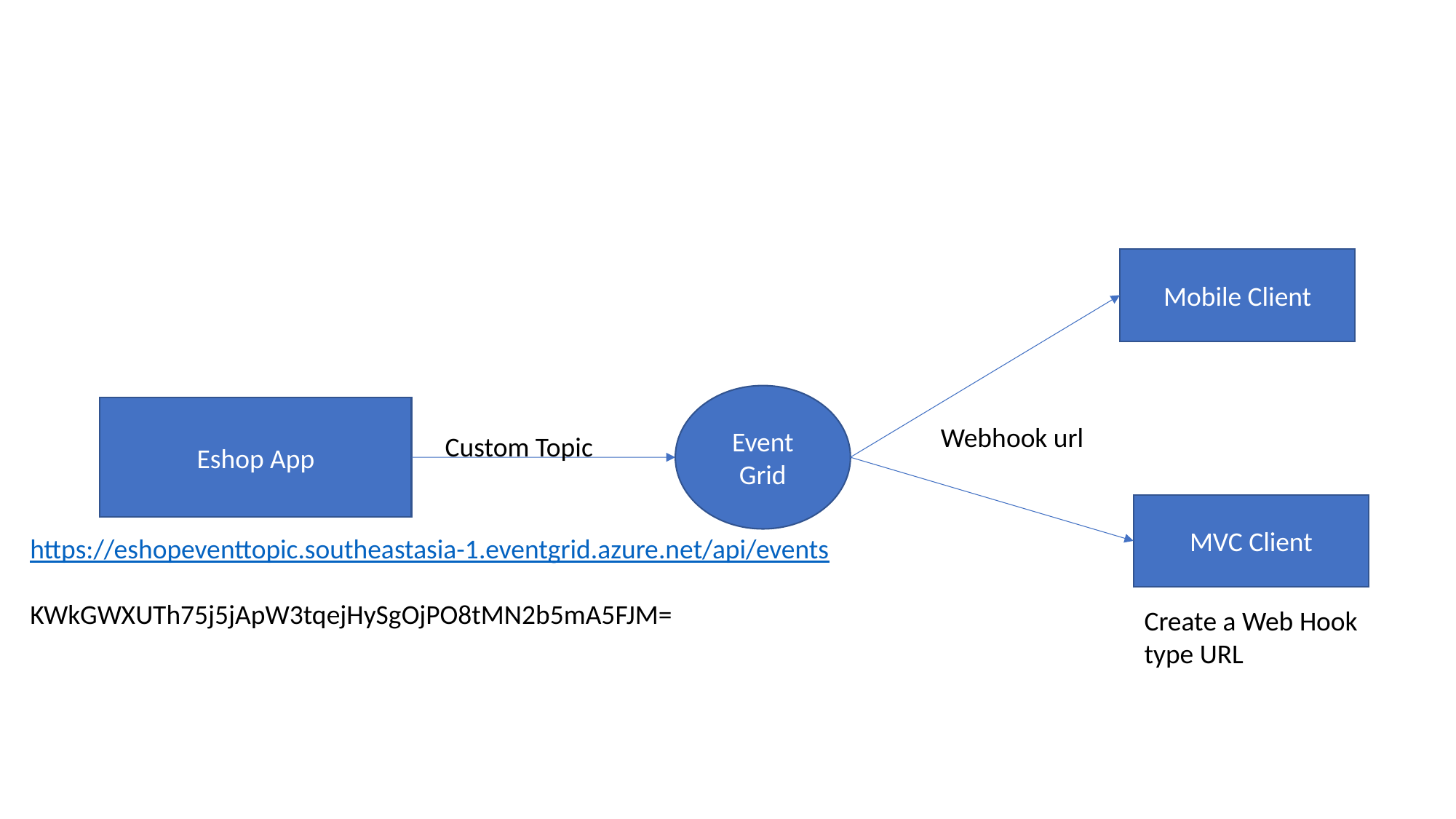

#
Mobile Client
Event Grid
Eshop App
Webhook url
Custom Topic
MVC Client
https://eshopeventtopic.southeastasia-1.eventgrid.azure.net/api/events

KWkGWXUTh75j5jApW3tqejHySgOjPO8tMN2b5mA5FJM=

Create a Web Hook type URL